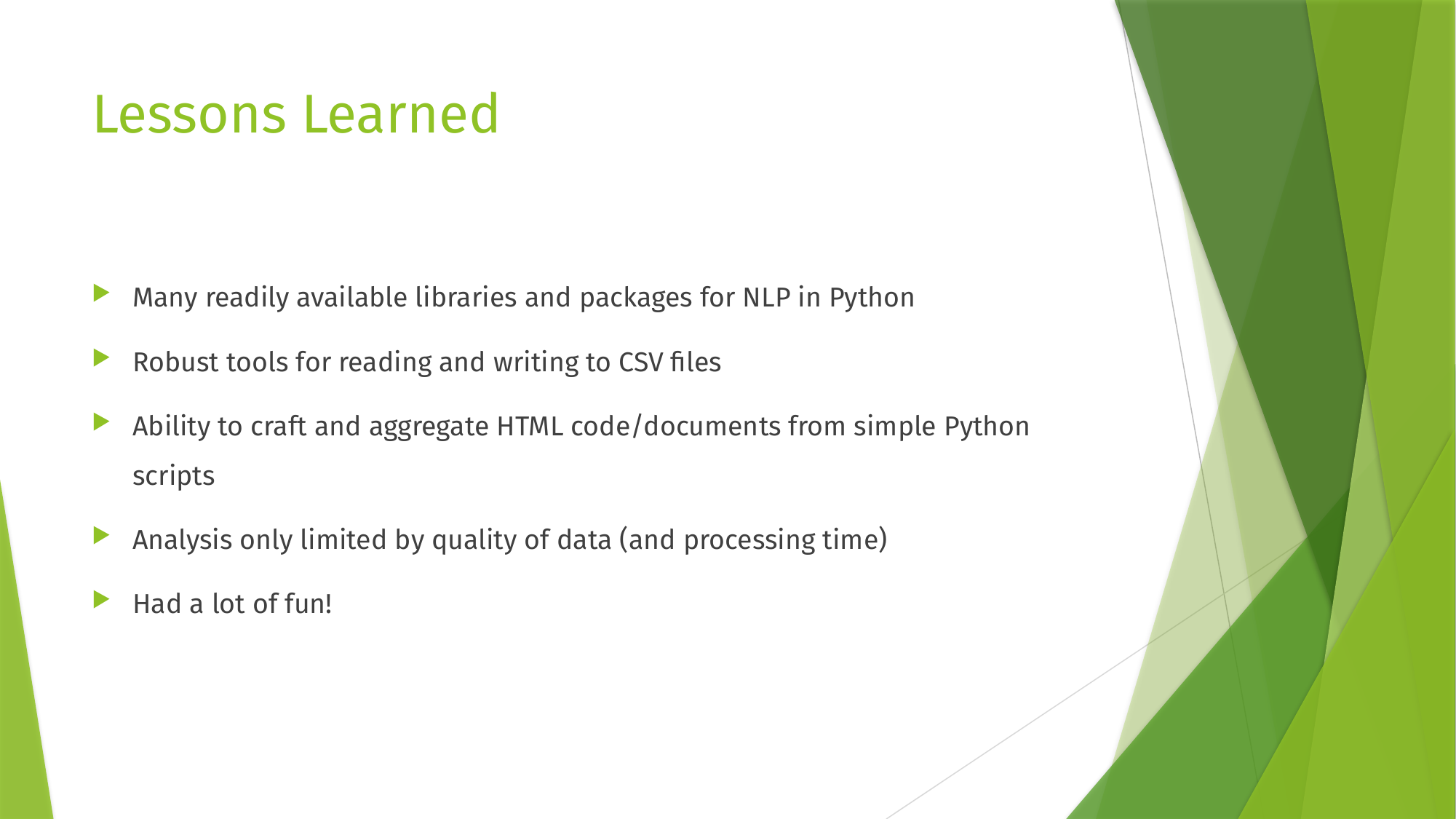

# Lessons Learned
Many readily available libraries and packages for NLP in Python
Robust tools for reading and writing to CSV files
Ability to craft and aggregate HTML code/documents from simple Python scripts
Analysis only limited by quality of data (and processing time)
Had a lot of fun!